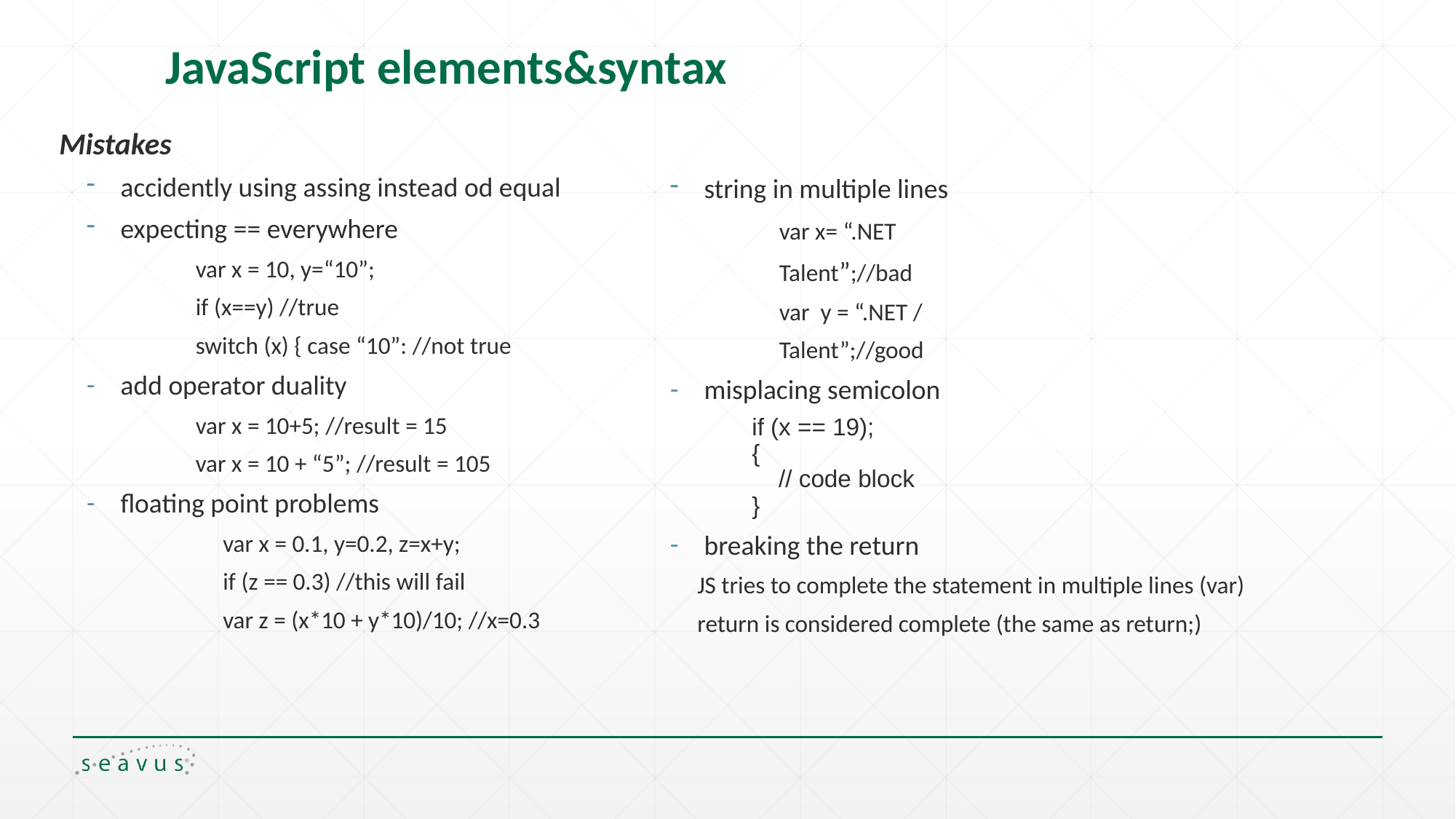

# JavaScript elements&syntax
Mistakes
accidently using assing instead od equal
expecting == everywhere
	var x = 10, y=“10”;
	if (x==y) //true
	switch (x) { case “10”: //not true
add operator duality
	var x = 10+5; //result = 15
	var x = 10 + “5”; //result = 105
floating point problems
	var x = 0.1, y=0.2, z=x+y;
	if (z == 0.3) //this will fail
	var z = (x*10 + y*10)/10; //x=0.3

string in multiple lines
	var x= “.NET
	Talent”;//bad
	var  y = “.NET /
	Talent”;//good
misplacing semicolon
if (x == 19);
{
    // code block  
}
breaking the return
JS tries to complete the statement in multiple lines (var)
return is considered complete (the same as return;)